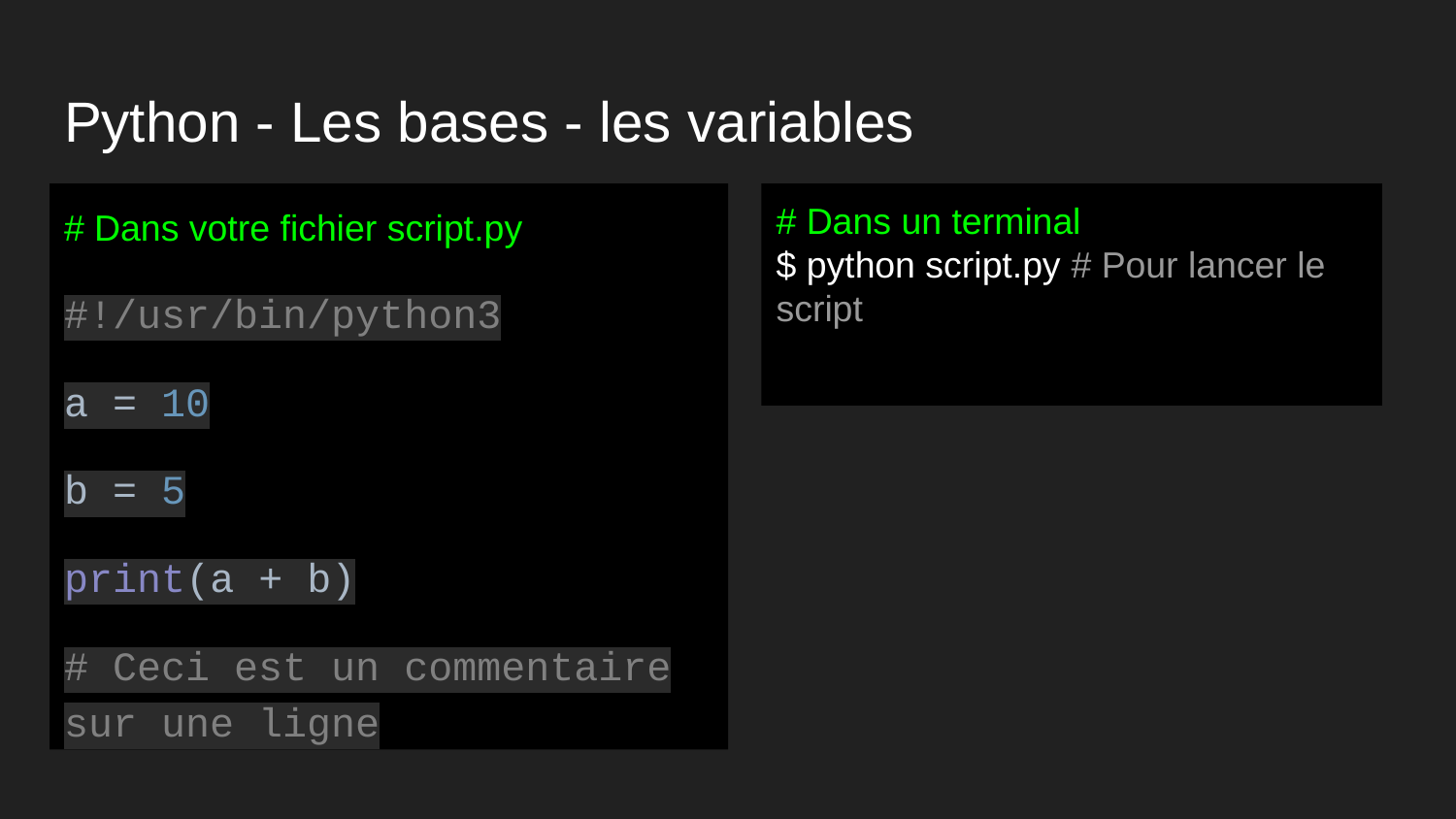

# Python - Les bases - les variables
# Dans votre fichier script.py
#!/usr/bin/python3
a = 10
b = 5
print(a + b)
# Ceci est un commentaire sur une ligne
# Dans un terminal
$ python script.py # Pour lancer le script